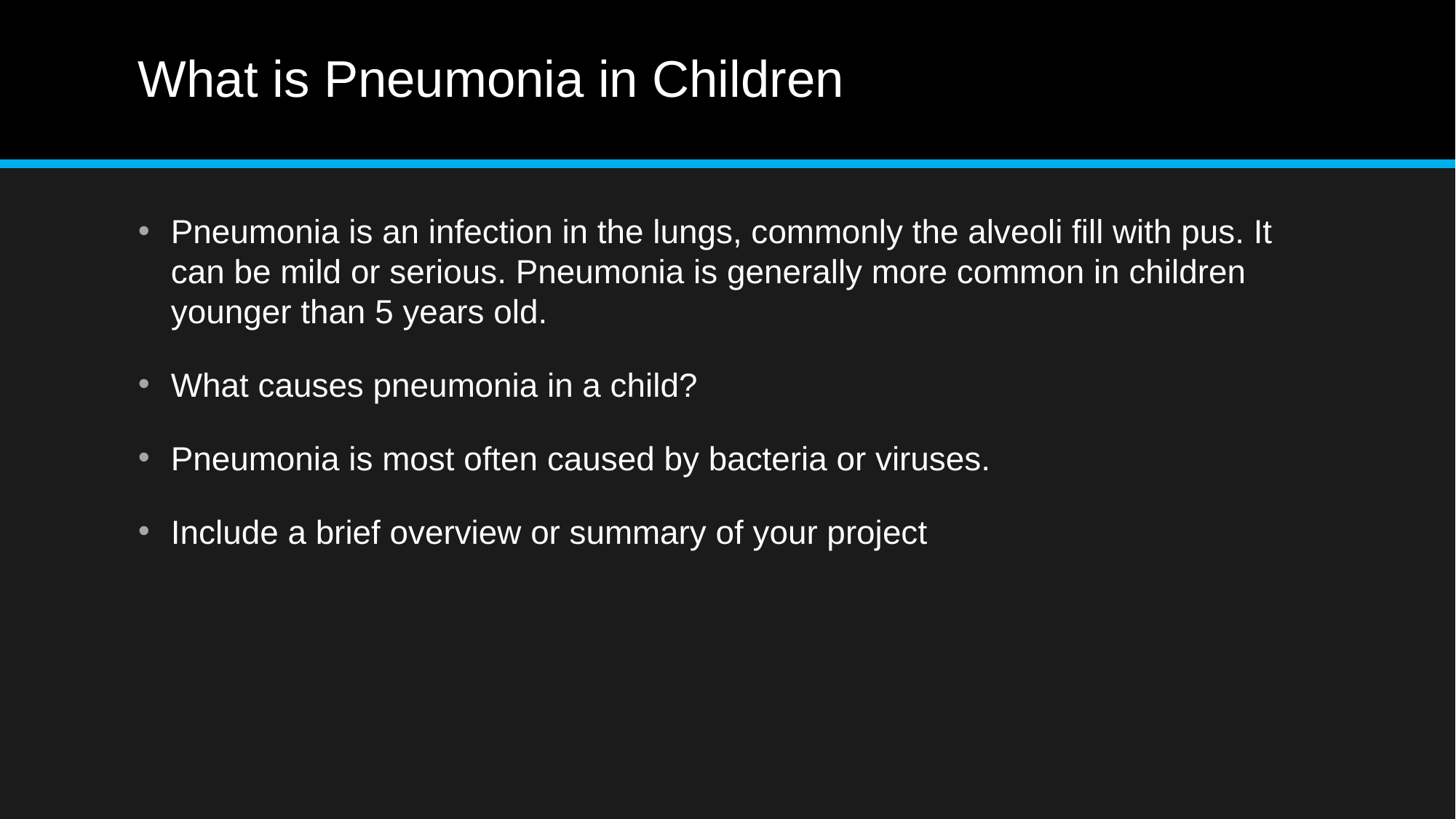

# What is Pneumonia in Children
Pneumonia is an infection in the lungs, commonly the alveoli fill with pus. It can be mild or serious. Pneumonia is generally more common in children younger than 5 years old.
What causes pneumonia in a child?
Pneumonia is most often caused by bacteria or viruses.
Include a brief overview or summary of your project